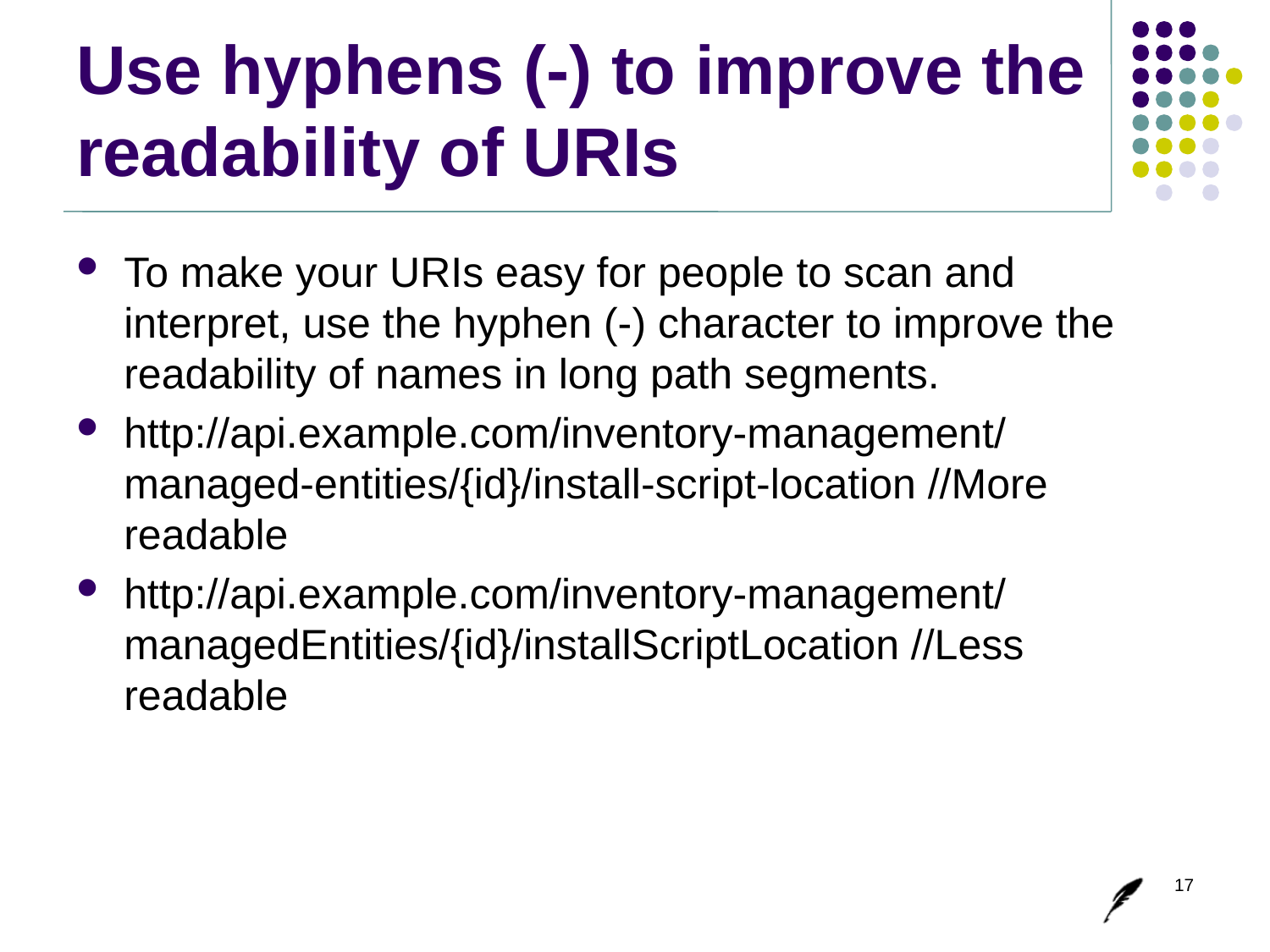

# Use hyphens (-) to improve the readability of URIs
To make your URIs easy for people to scan and interpret, use the hyphen (-) character to improve the readability of names in long path segments.
http://api.example.com/inventory-management/managed-entities/{id}/install-script-location //More readable
http://api.example.com/inventory-management/managedEntities/{id}/installScriptLocation //Less readable

17